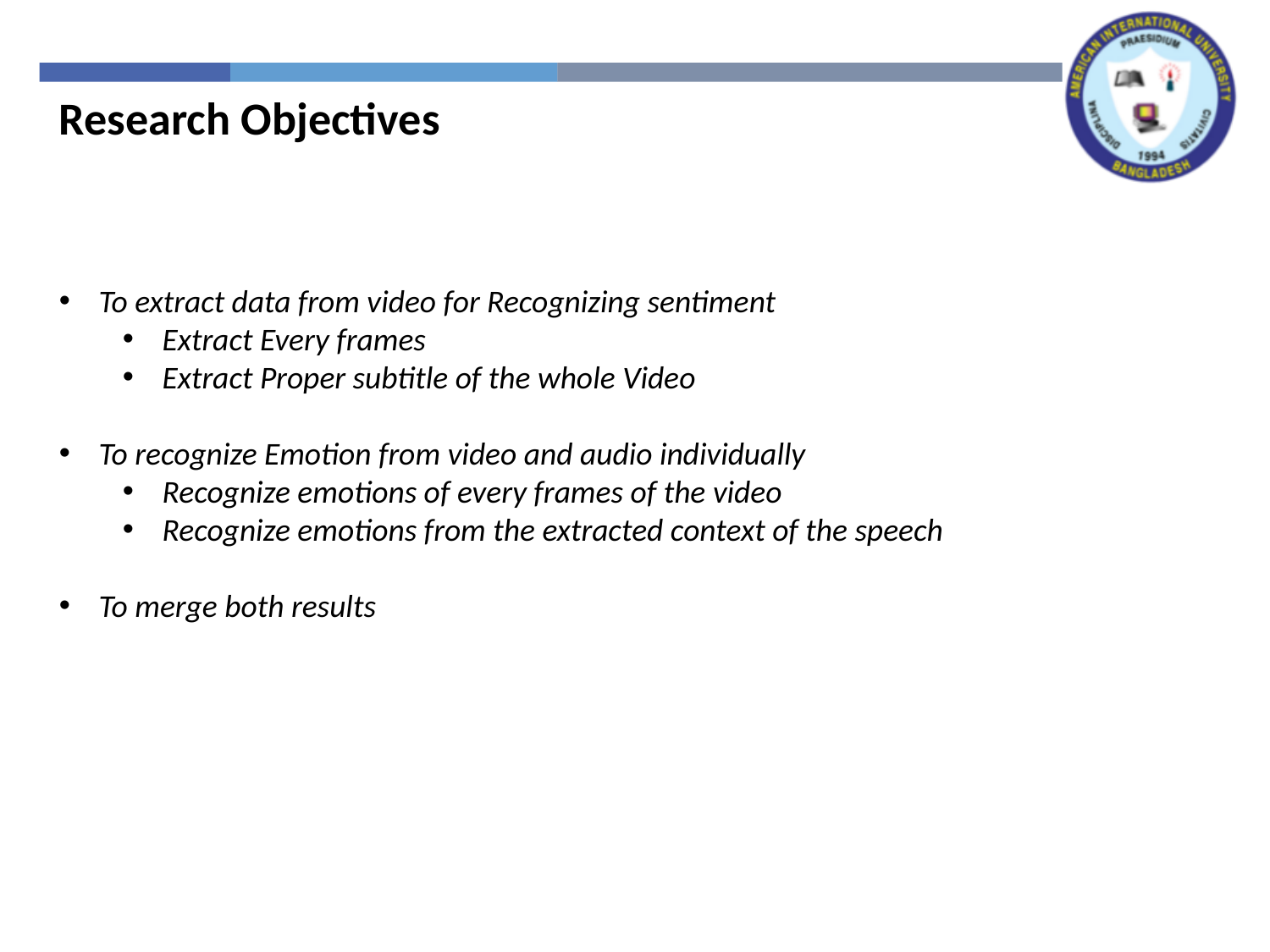

Research Objectives

To extract data from video for Recognizing sentiment
Extract Every frames
Extract Proper subtitle of the whole Video

To recognize Emotion from video and audio individually
Recognize emotions of every frames of the video
Recognize emotions from the extracted context of the speech

To merge both results